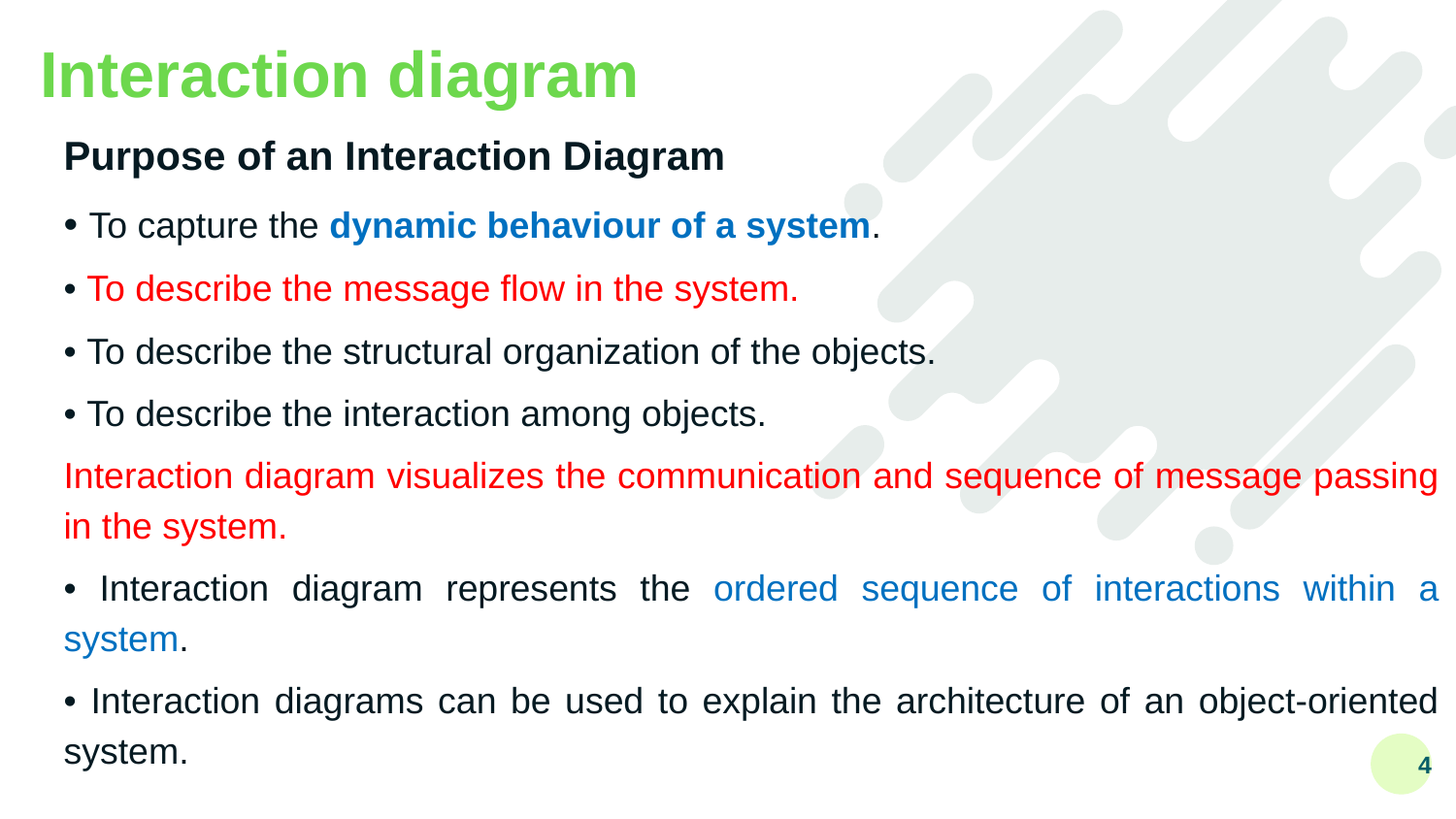

# Interaction diagram
Purpose of an Interaction Diagram
• To capture the dynamic behaviour of a system.
• To describe the message flow in the system.
• To describe the structural organization of the objects.
• To describe the interaction among objects.
Interaction diagram visualizes the communication and sequence of message passing in the system.
• Interaction diagram represents the ordered sequence of interactions within a system.
• Interaction diagrams can be used to explain the architecture of an object-oriented system.
4